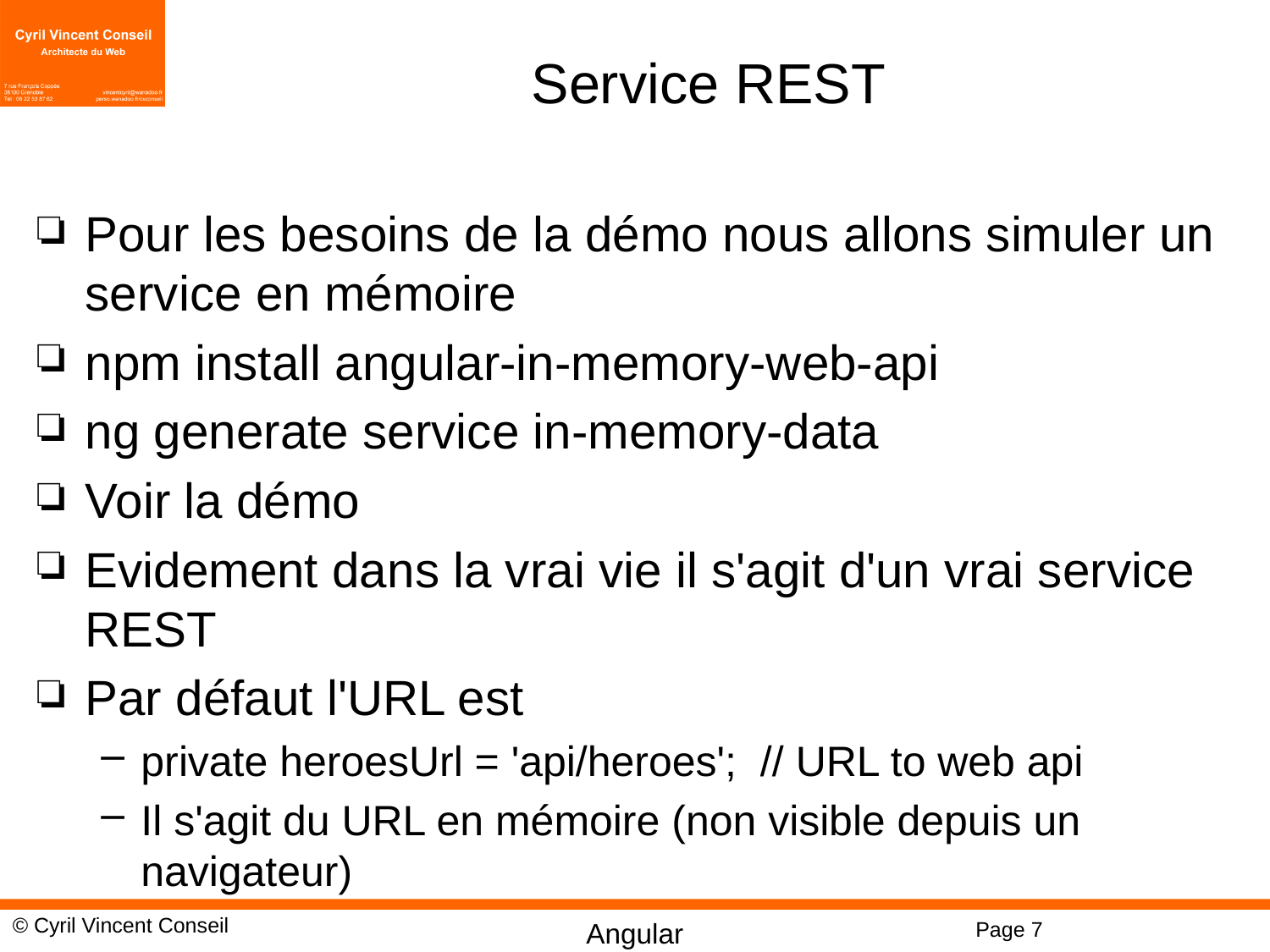

# Service REST
Pour les besoins de la démo nous allons simuler un service en mémoire
npm install angular-in-memory-web-api
ng generate service in-memory-data
Voir la démo
Evidement dans la vrai vie il s'agit d'un vrai service REST
Par défaut l'URL est
private heroesUrl = 'api/heroes';  // URL to web api
Il s'agit du URL en mémoire (non visible depuis un navigateur)